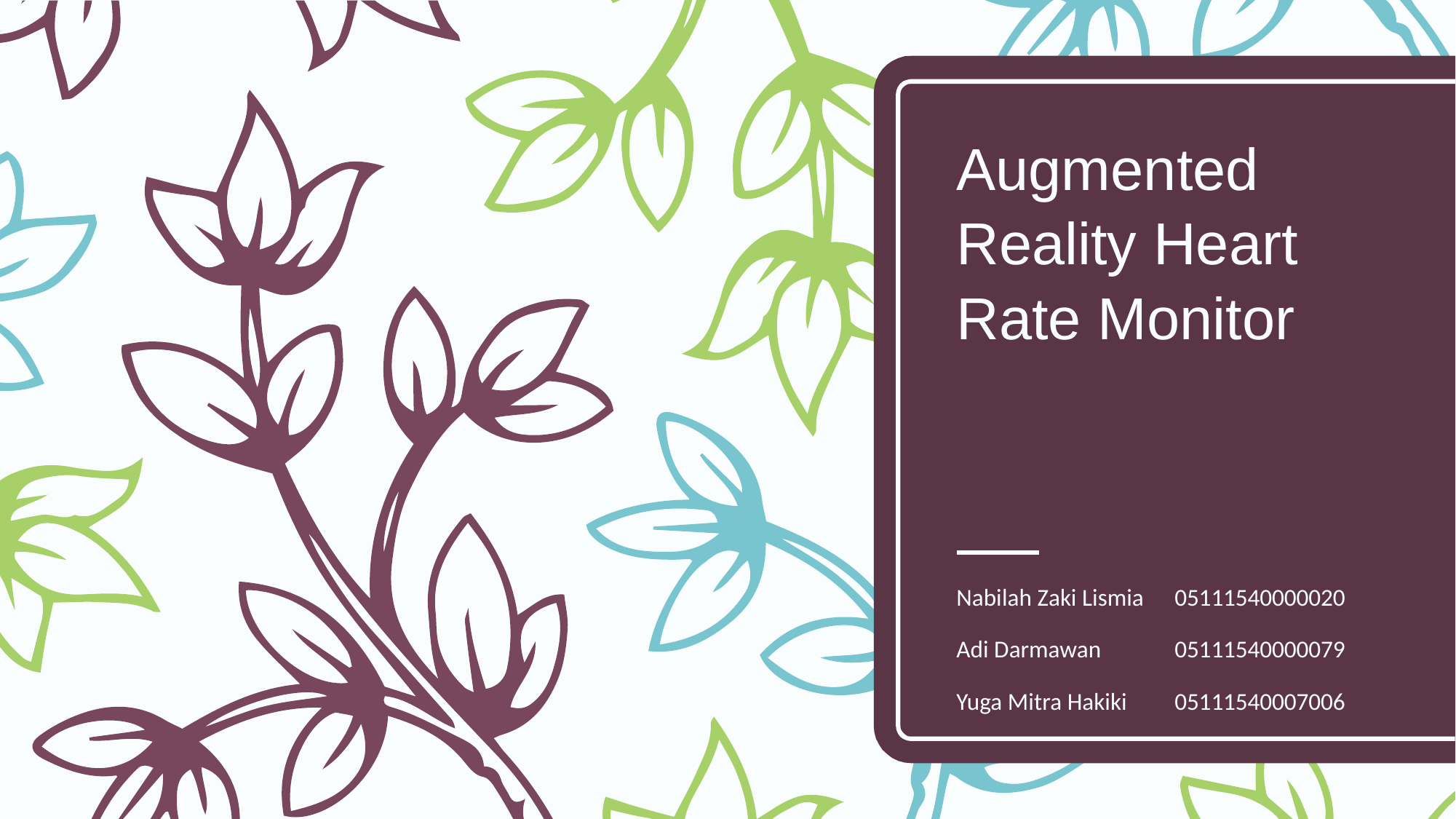

# Augmented Reality Heart Rate Monitor
Nabilah Zaki Lismia	05111540000020
Adi Darmawan	05111540000079
Yuga Mitra Hakiki	05111540007006